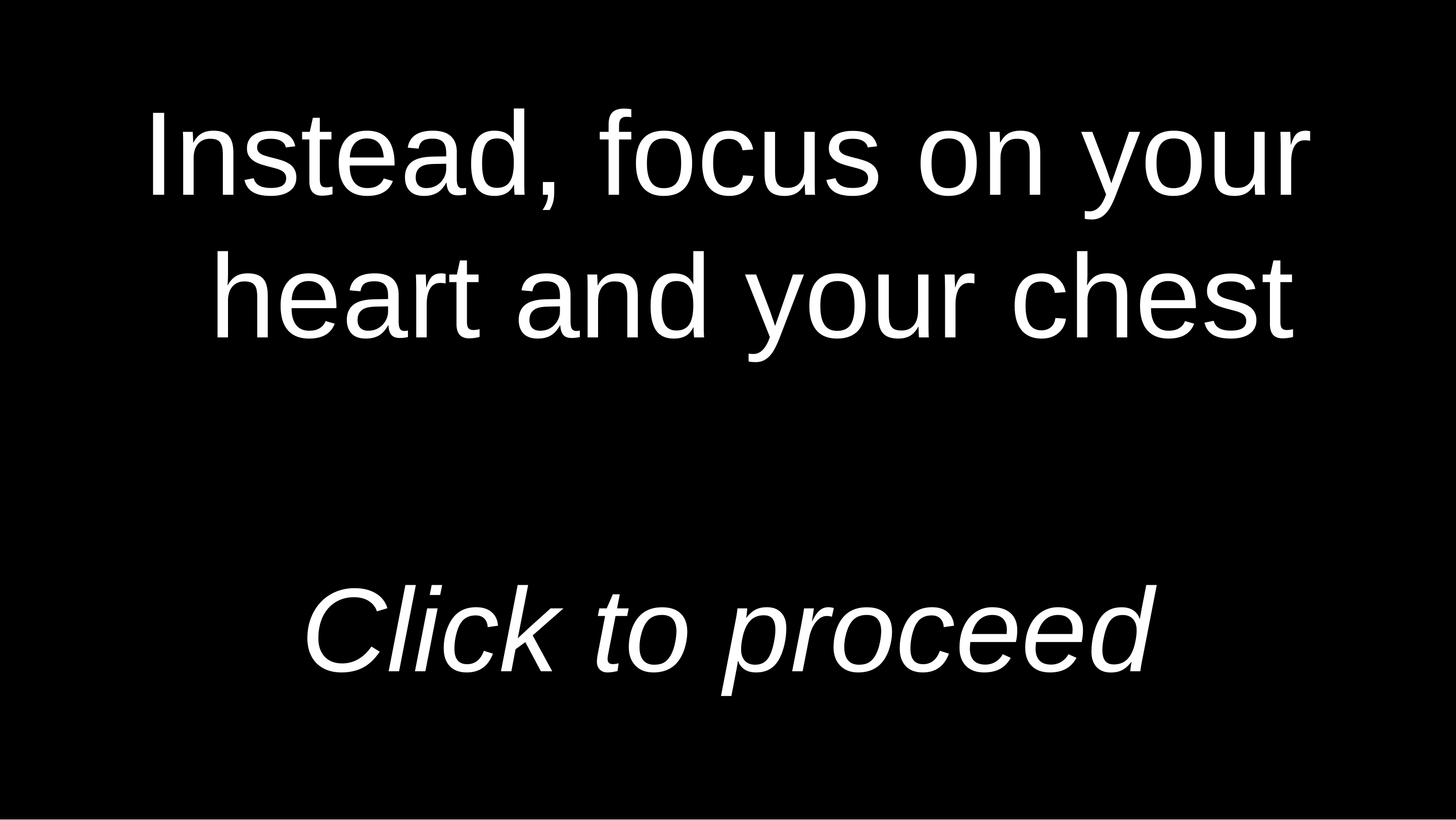

Instead, focus on your heart and your chest

Click to proceed